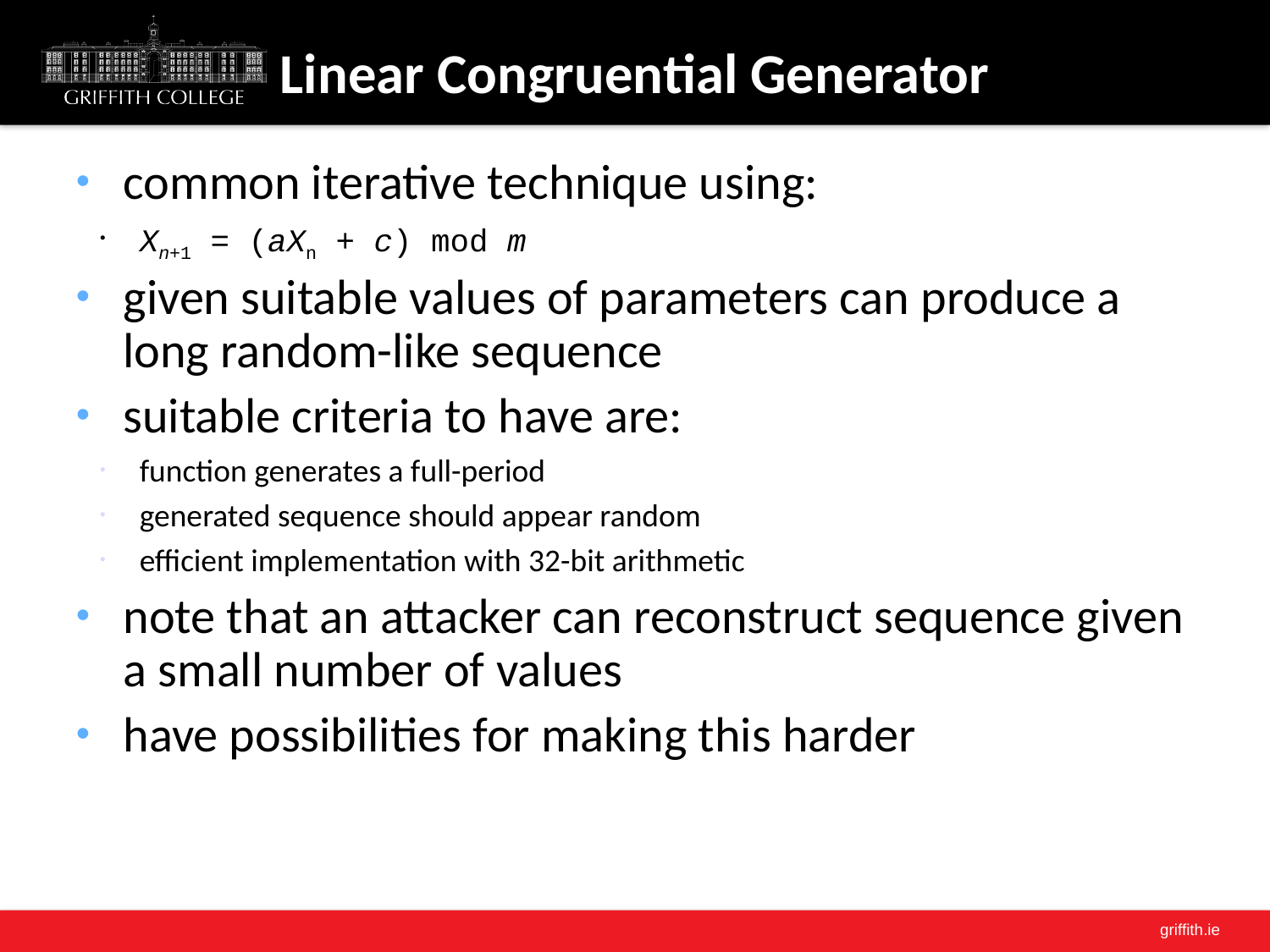

Linear Congruential Generator
common iterative technique using:
Xn+1 = (aXn + c) mod m
given suitable values of parameters can produce a long random-like sequence
suitable criteria to have are:
function generates a full-period
generated sequence should appear random
efficient implementation with 32-bit arithmetic
note that an attacker can reconstruct sequence given a small number of values
have possibilities for making this harder